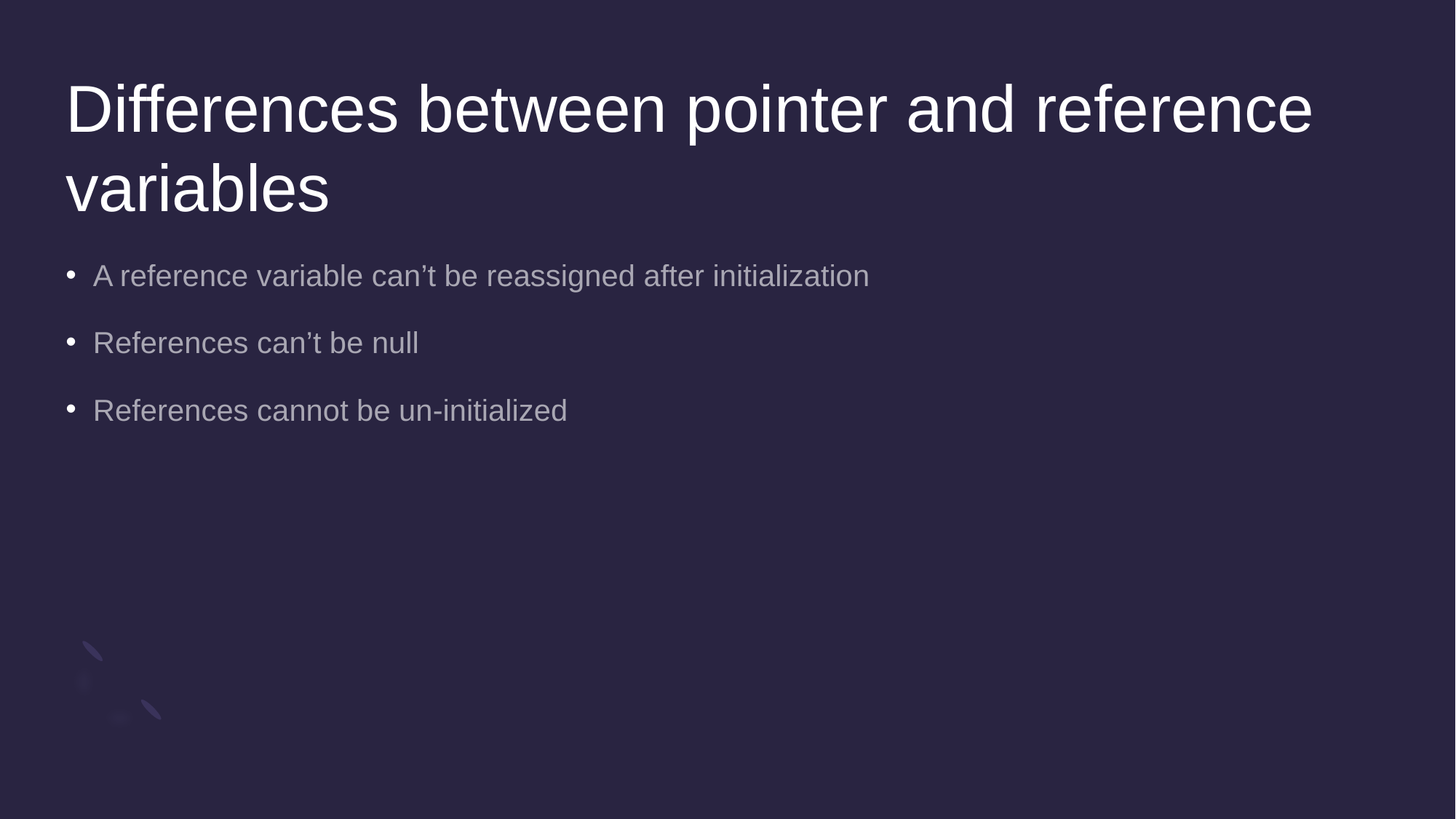

# Differences between pointer and reference variables
A reference variable can’t be reassigned after initialization
References can’t be null
References cannot be un-initialized